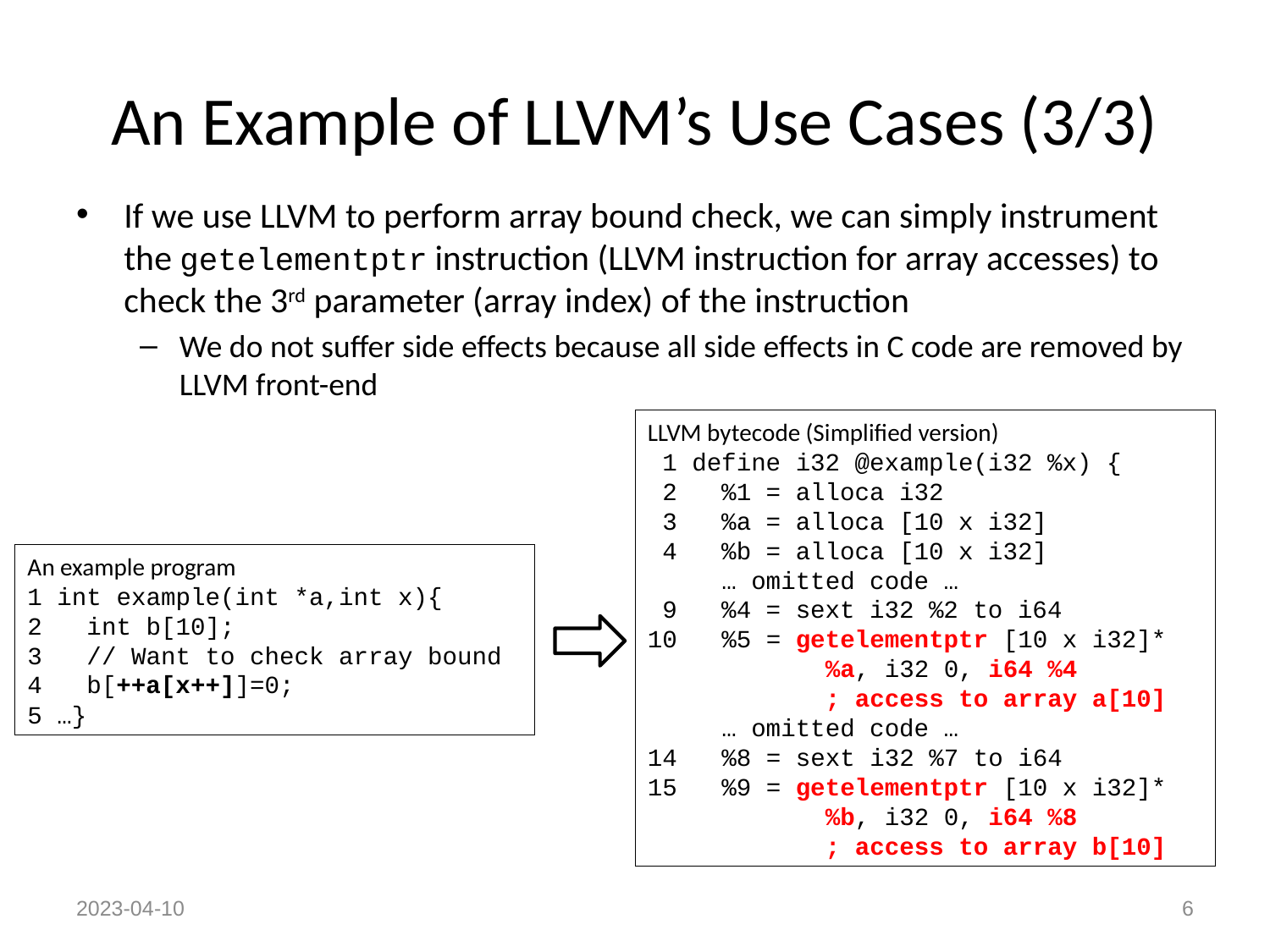

# An Example of LLVM’s Use Cases (3/3)
If we use LLVM to perform array bound check, we can simply instrument the getelementptr instruction (LLVM instruction for array accesses) to check the 3rd parameter (array index) of the instruction
We do not suffer side effects because all side effects in C code are removed by LLVM front-end

LLVM bytecode (Simplified version)
 1 define i32 @example(i32 %x) {
 2   %1 = alloca i32
 3   %a = alloca [10 x i32]
 4   %b = alloca [10 x i32]
     … omitted code …
 9   %4 = sext i32 %2 to i64
10   %5 = getelementptr [10 x i32]*
            %a, i32 0, i64 %4
            ; access to array a[10]
     … omitted code …
14   %8 = sext i32 %7 to i64
15   %9 = getelementptr [10 x i32]*
            %b, i32 0, i64 %8
            ; access to array b[10]
An example program
1 int example(int *a,int x){
2   int b[10];
3   // Want to check array bound
4   b[++a[x++]]=0;
5 …}

2023-04-10
6